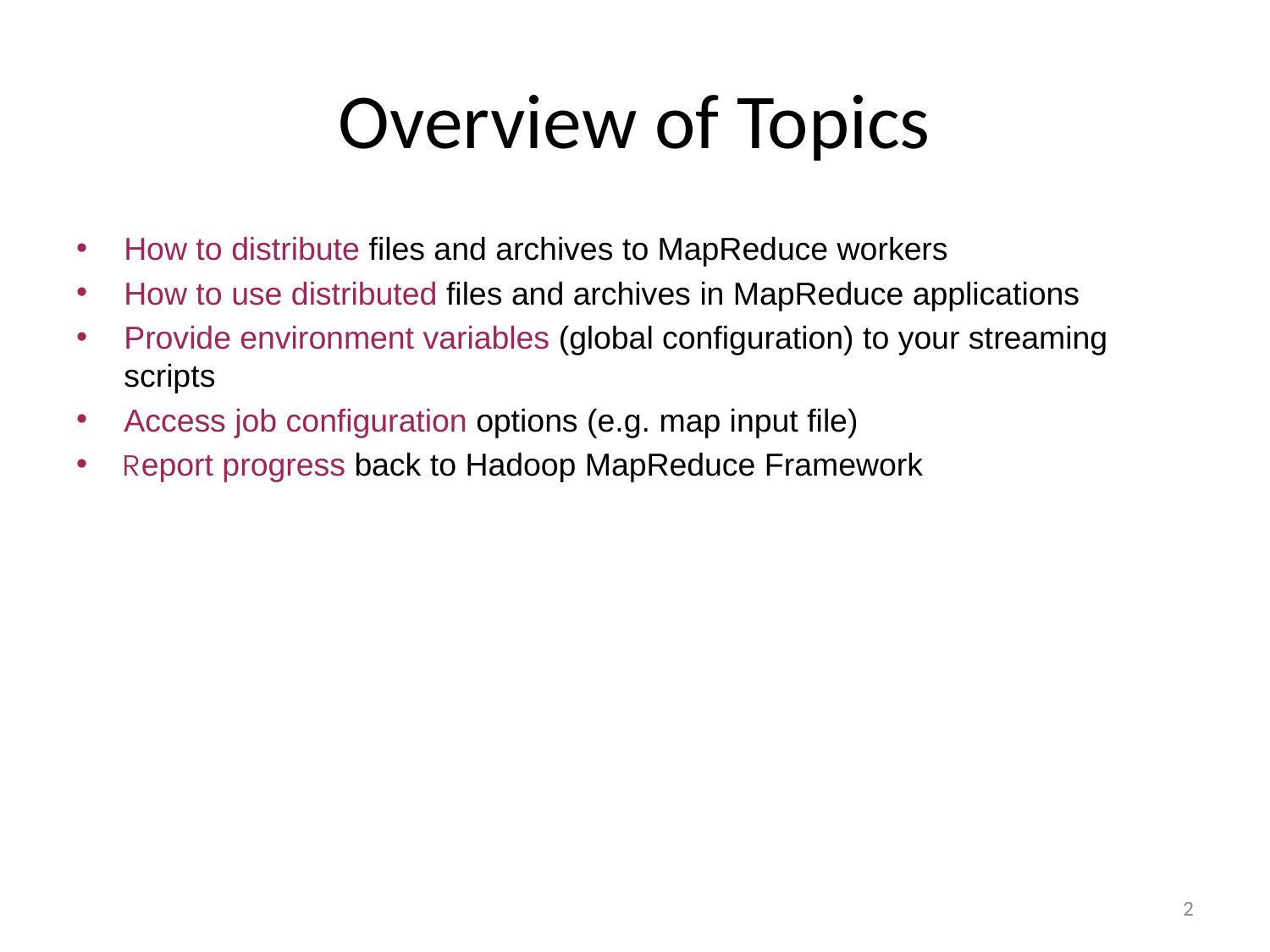

# Overview of Topics
How to distribute files and archives to MapReduce workers
How to use distributed files and archives in MapReduce applications
Provide environment variables (global configuration) to your streaming scripts
Access job configuration options (e.g. map input file)
Report progress back to Hadoop MapReduce Framework
2